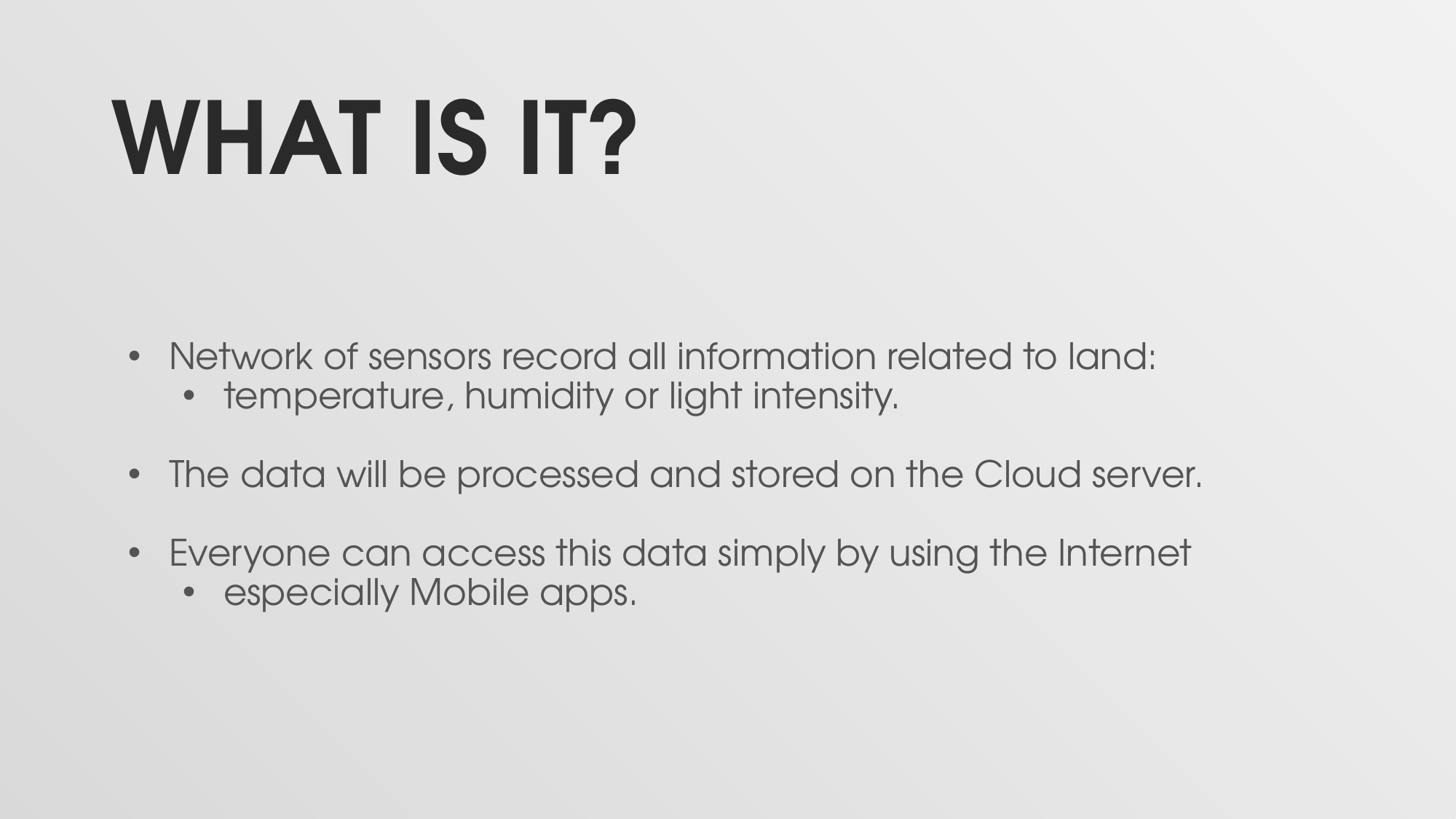

# What is it?

Network of sensors record all information related to land:
temperature, humidity or light intensity.

The data will be processed and stored on the Cloud server.

Everyone can access this data simply by using the Internet
especially Mobile apps.